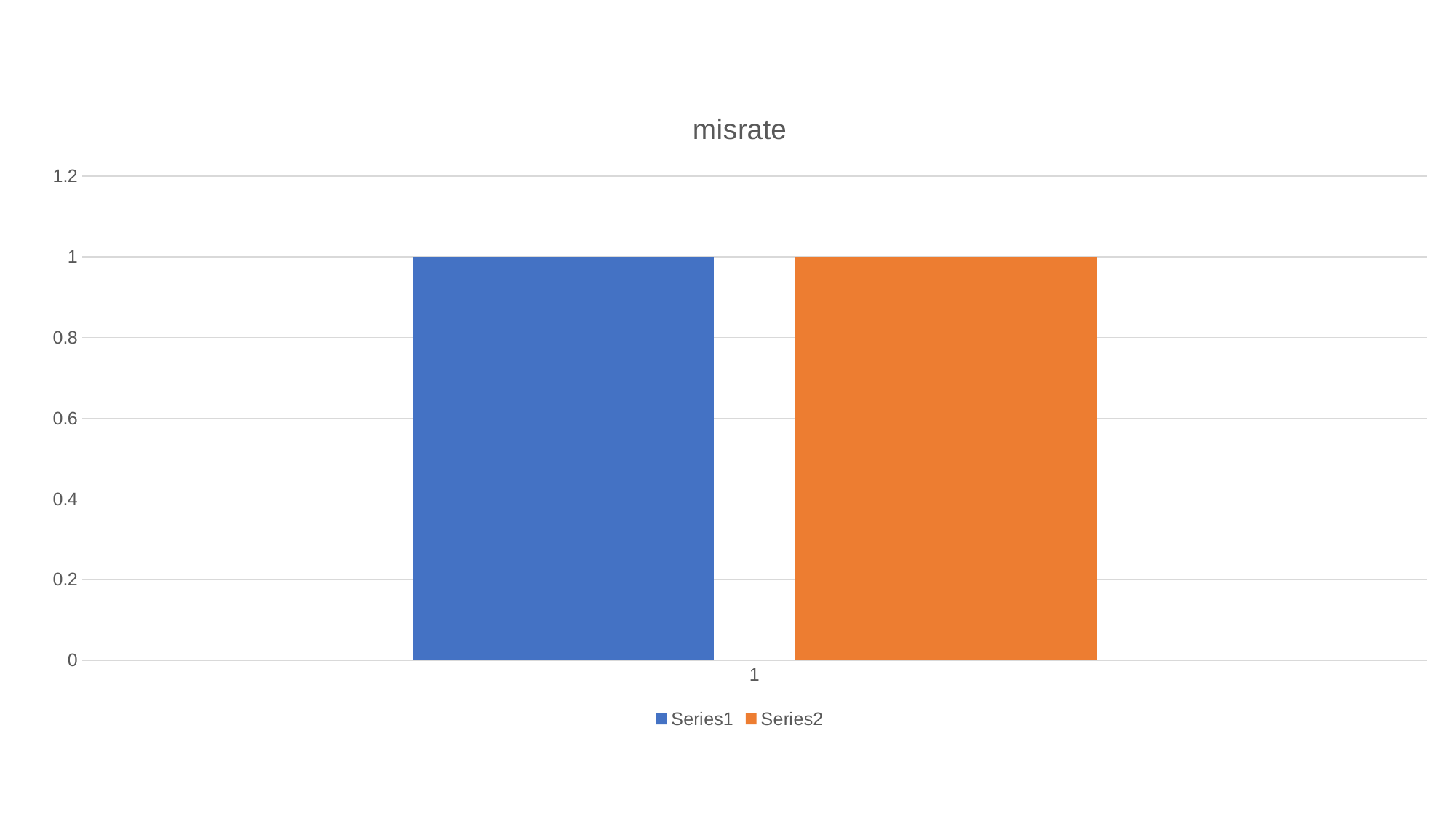

### Chart: misrate

| Category |  |  |
|---|---|---|